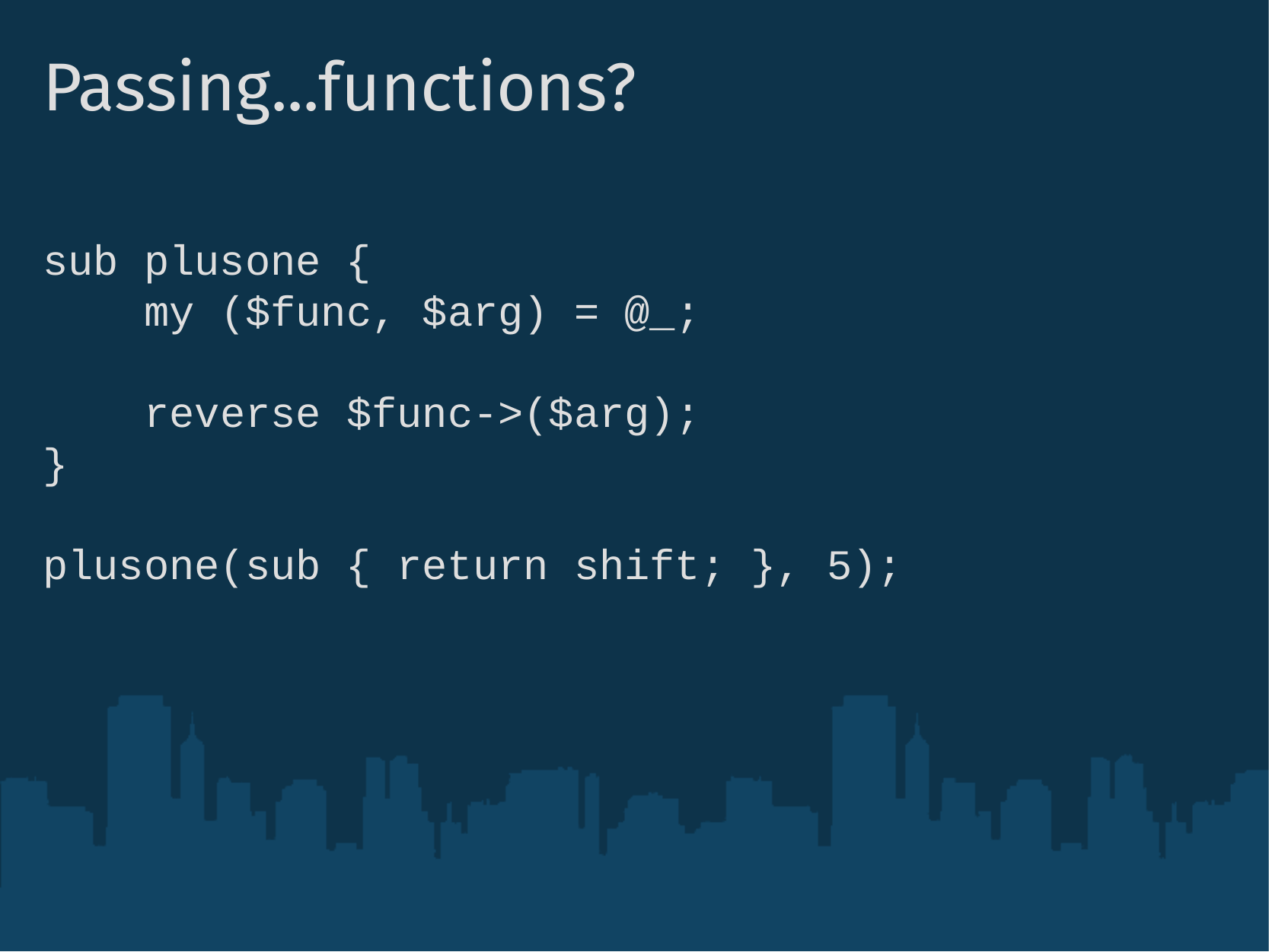

# Passing...functions?
sub plusone {
    my ($func, $arg) = @_;

    reverse $func->($arg);
}

plusone(sub { return shift; }, 5);